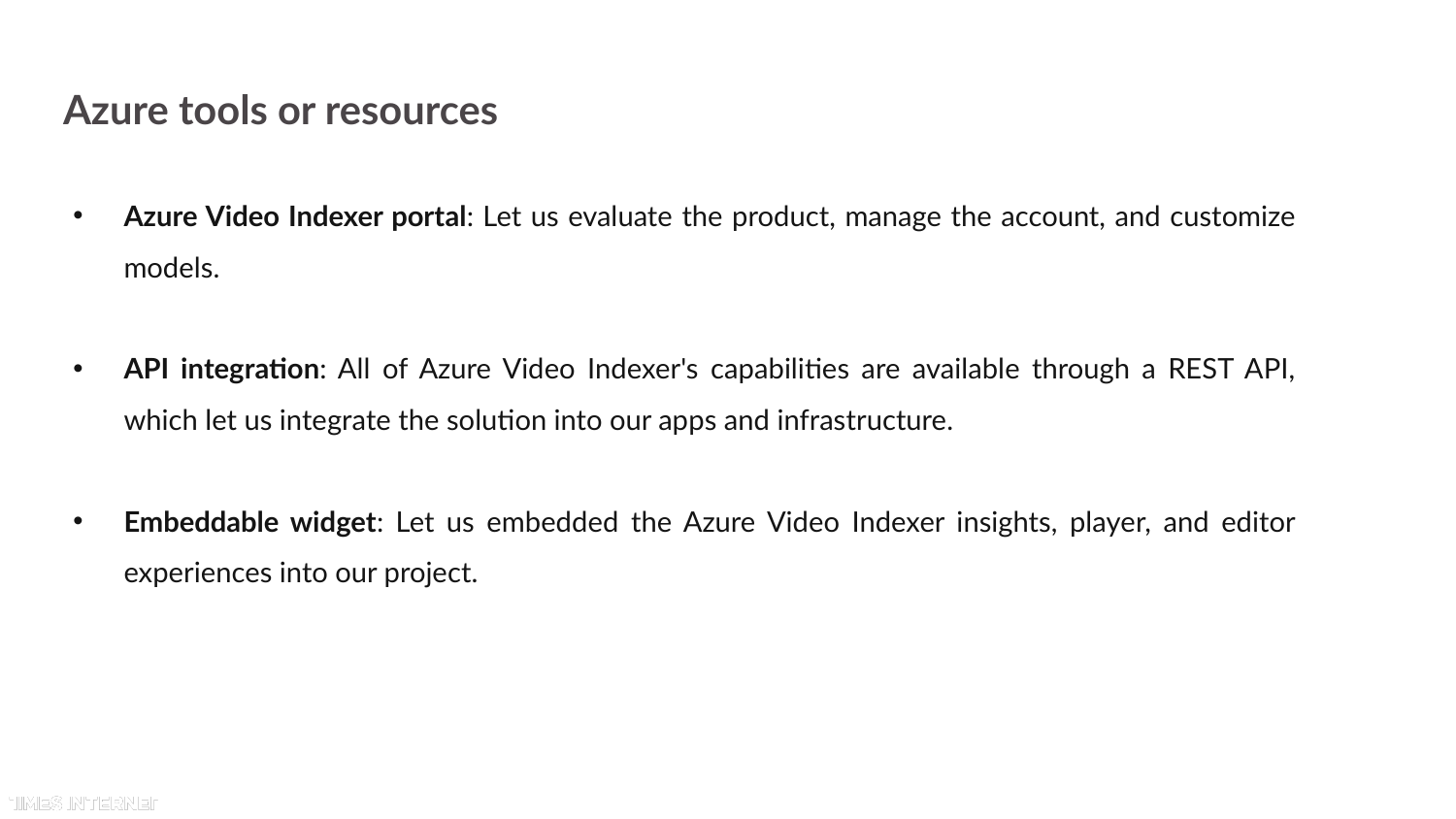

# Azure tools or resources

Azure Video Indexer portal: Let us evaluate the product, manage the account, and customize models.

API integration: All of Azure Video Indexer's capabilities are available through a REST API, which let us integrate the solution into our apps and infrastructure.

Embeddable widget: Let us embedded the Azure Video Indexer insights, player, and editor experiences into our project.